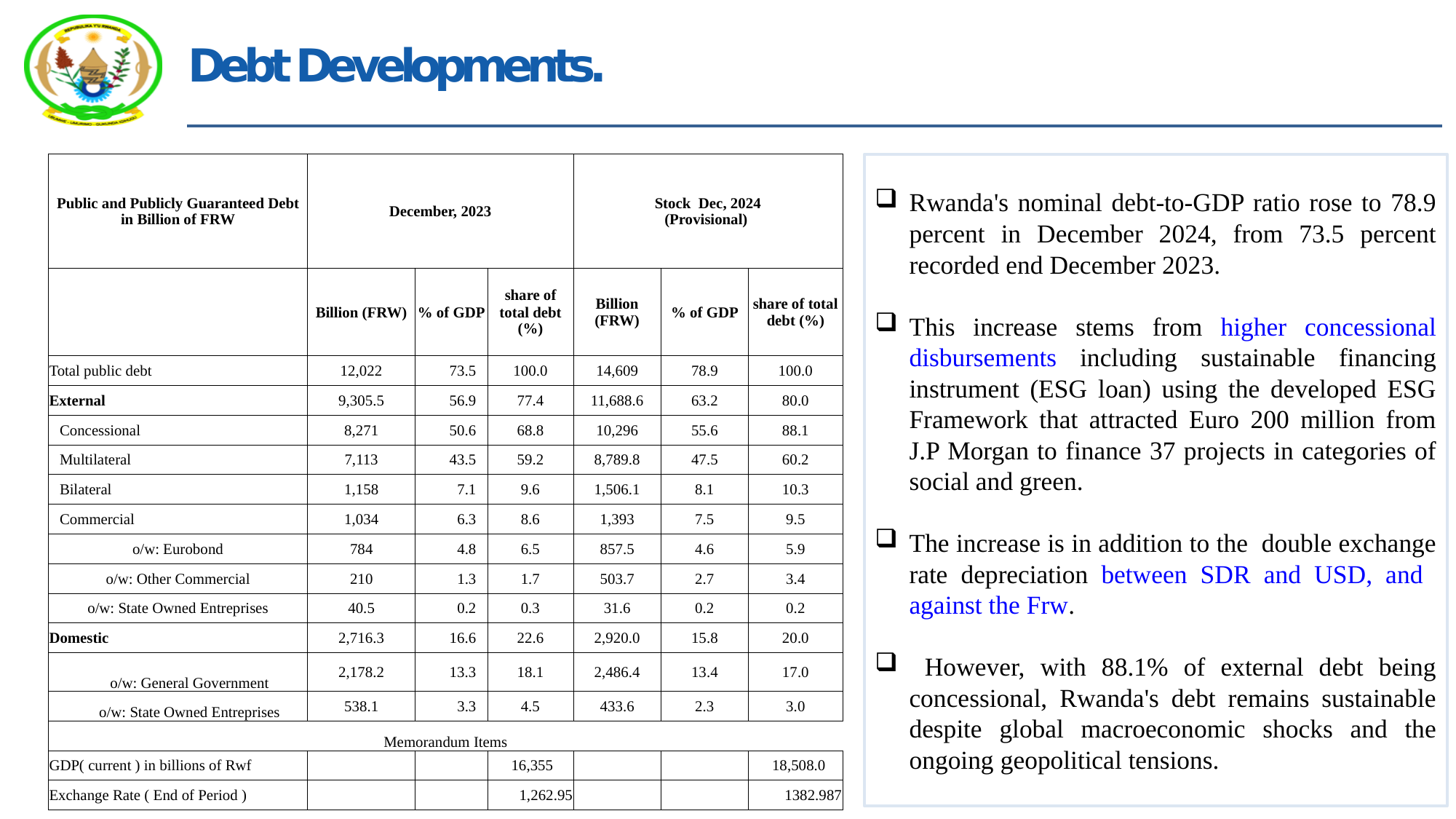

# Debt Developments.
| Public and Publicly Guaranteed Debt in Billion of FRW | December, 2023 |  |  | Stock Dec, 2024 (Provisional) |  |  |
| --- | --- | --- | --- | --- | --- | --- |
|  | Billion (FRW) | % of GDP | share of total debt (%) | Billion (FRW) | % of GDP | share of total debt (%) |
| Total public debt | 12,022 | 73.5 | 100.0 | 14,609 | 78.9 | 100.0 |
| External | 9,305.5 | 56.9 | 77.4 | 11,688.6 | 63.2 | 80.0 |
| Concessional | 8,271 | 50.6 | 68.8 | 10,296 | 55.6 | 88.1 |
| Multilateral | 7,113 | 43.5 | 59.2 | 8,789.8 | 47.5 | 60.2 |
| Bilateral | 1,158 | 7.1 | 9.6 | 1,506.1 | 8.1 | 10.3 |
| Commercial | 1,034 | 6.3 | 8.6 | 1,393 | 7.5 | 9.5 |
| o/w: Eurobond | 784 | 4.8 | 6.5 | 857.5 | 4.6 | 5.9 |
| o/w: Other Commercial | 210 | 1.3 | 1.7 | 503.7 | 2.7 | 3.4 |
| o/w: State Owned Entreprises | 40.5 | 0.2 | 0.3 | 31.6 | 0.2 | 0.2 |
| Domestic | 2,716.3 | 16.6 | 22.6 | 2,920.0 | 15.8 | 20.0 |
| o/w: General Government | 2,178.2 | 13.3 | 18.1 | 2,486.4 | 13.4 | 17.0 |
| o/w: State Owned Entreprises | 538.1 | 3.3 | 4.5 | 433.6 | 2.3 | 3.0 |
| Memorandum Items |  |  |  |  |  |  |
| GDP( current ) in billions of Rwf |  |  | 16,355 |  |  | 18,508.0 |
| Exchange Rate ( End of Period ) |  |  | 1,262.95 |  |  | 1382.987 |

Rwanda's nominal debt-to-GDP ratio rose to 78.9 percent in December 2024, from 73.5 percent recorded end December 2023.

This increase stems from higher concessional disbursements including sustainable financing instrument (ESG loan) using the developed ESG Framework that attracted Euro 200 million from J.P Morgan to finance 37 projects in categories of social and green.

The increase is in addition to the  double exchange rate depreciation between SDR and USD, and  against the Frw.

 However, with 88.1% of external debt being concessional, Rwanda's debt remains sustainable despite global macroeconomic shocks and the ongoing geopolitical tensions.